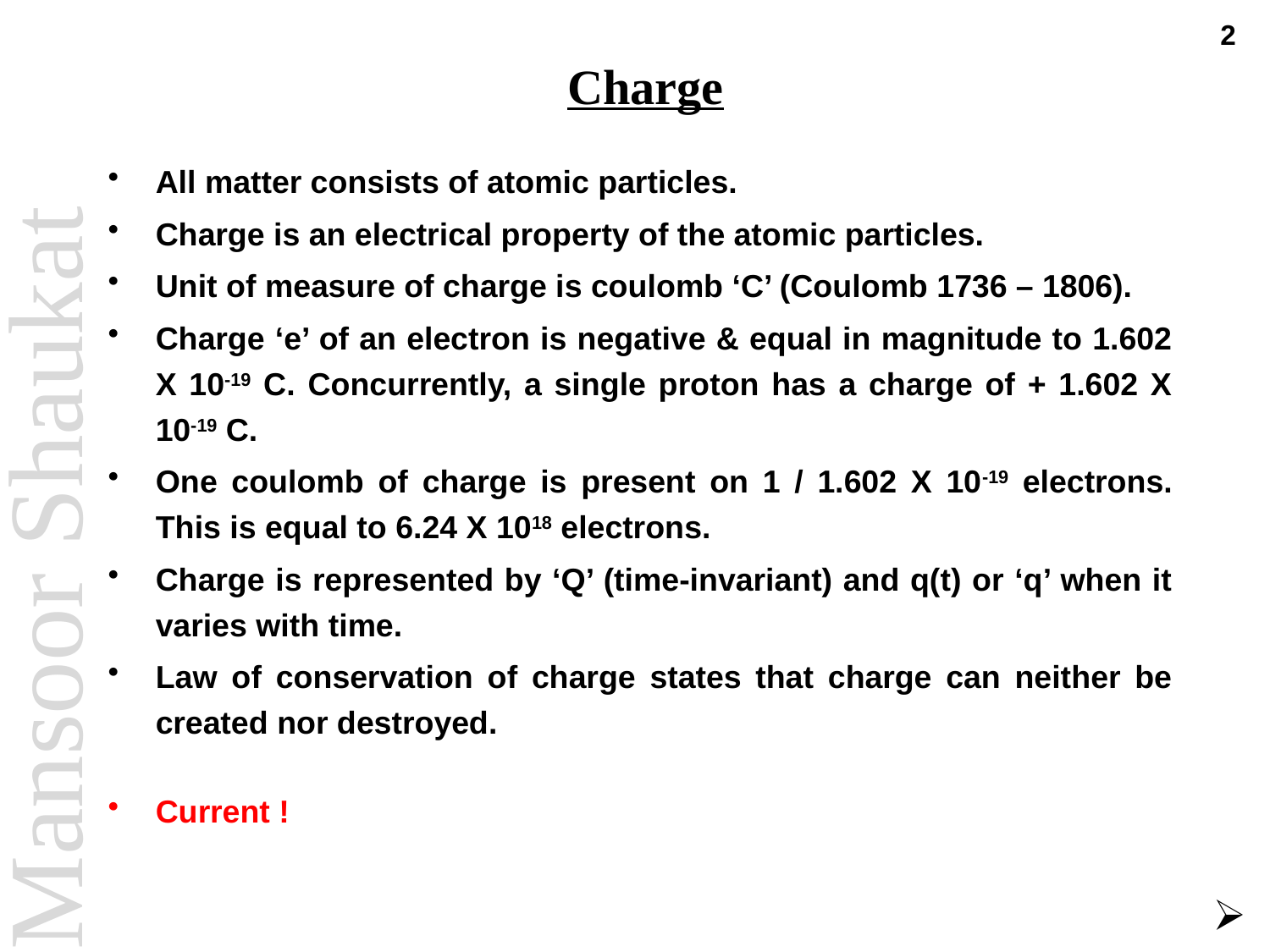

2
# Charge
All matter consists of atomic particles.
Charge is an electrical property of the atomic particles.
Unit of measure of charge is coulomb ‘C’ (Coulomb 1736 – 1806).
Charge ‘e’ of an electron is negative & equal in magnitude to 1.602 X 10-19 C. Concurrently, a single proton has a charge of + 1.602 X 10-19 C.
One coulomb of charge is present on 1 / 1.602 X 10-19 electrons. This is equal to 6.24 X 1018 electrons.
Charge is represented by ‘Q’ (time-invariant) and q(t) or ‘q’ when it varies with time.
Law of conservation of charge states that charge can neither be created nor destroyed.

Current !